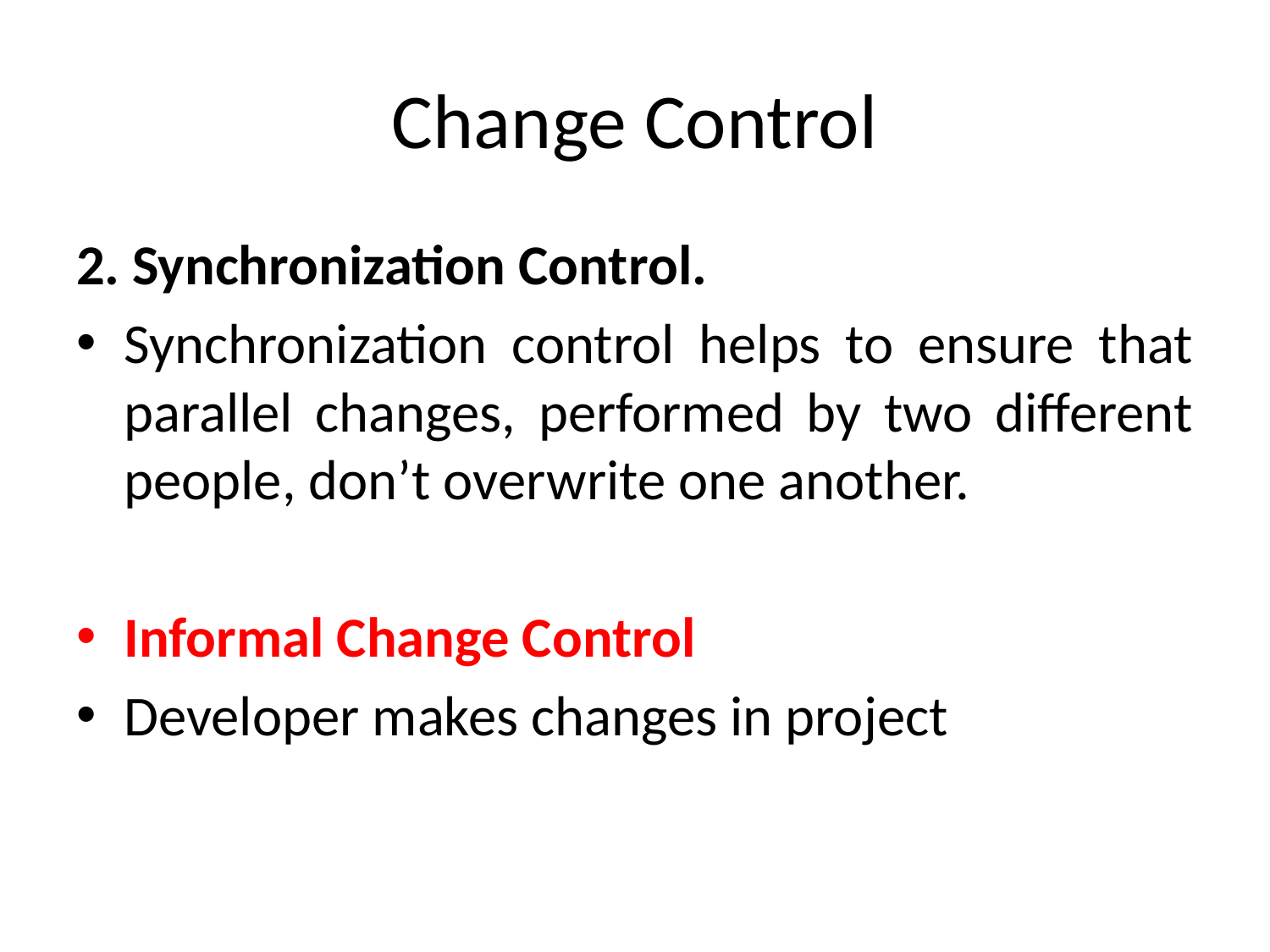

# Change Control
2. Synchronization Control.
Synchronization control helps to ensure that parallel changes, performed by two different people, don’t overwrite one another.

Informal Change Control
Developer makes changes in project